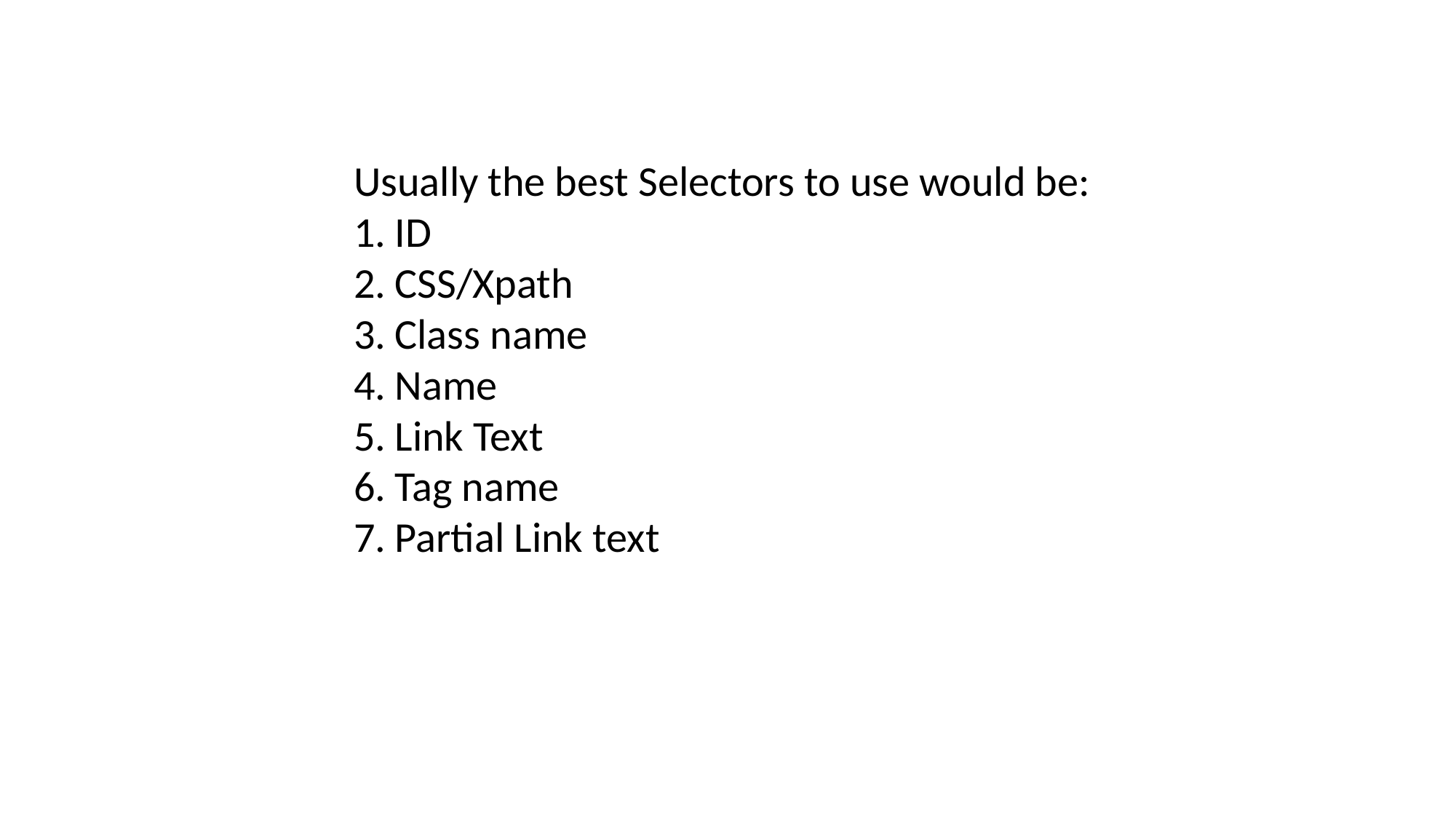

Usually the best Selectors to use would be:
ID
CSS/Xpath
Class name
Name
Link Text
Tag name
Partial Link text